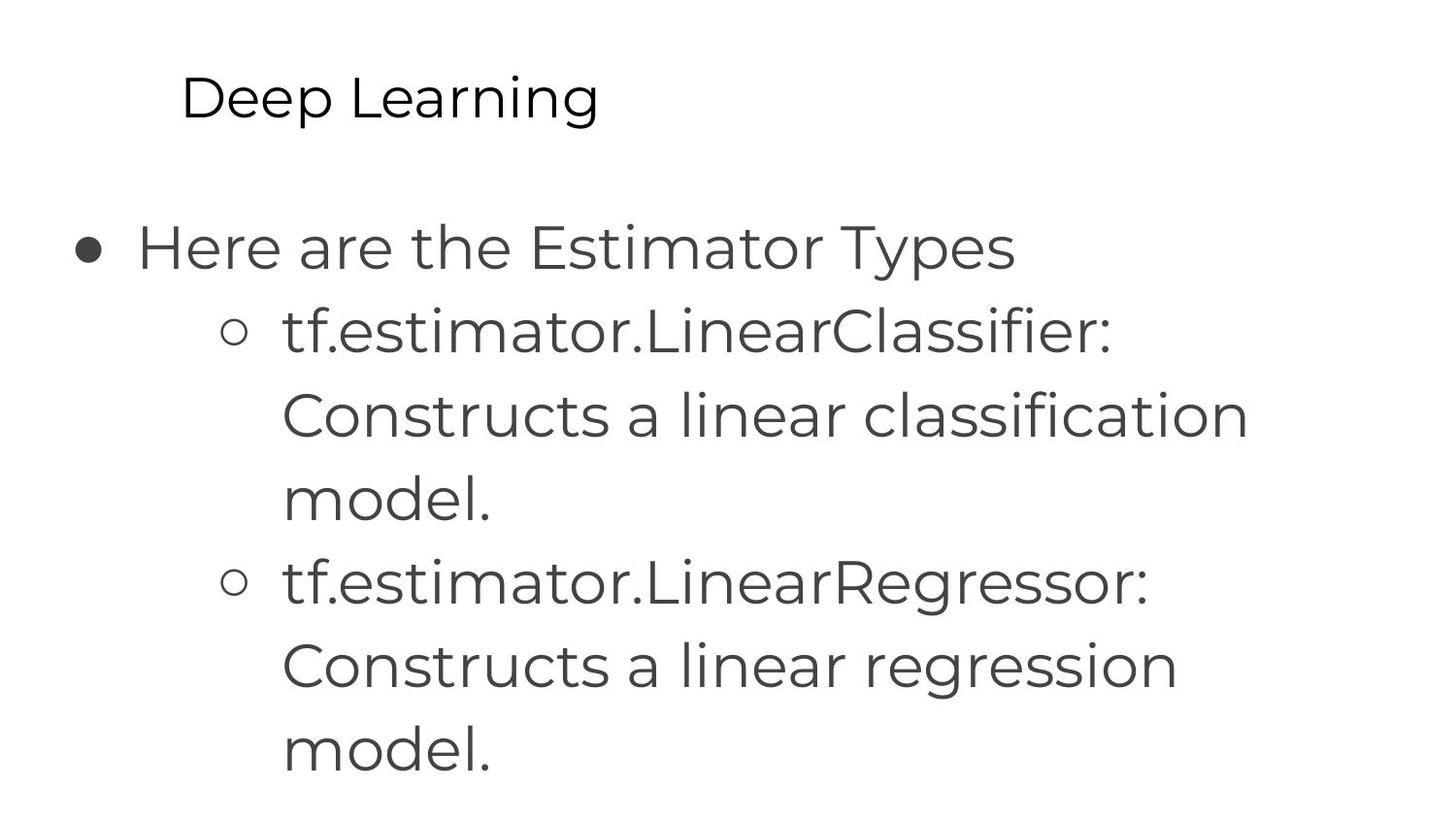

Deep Learning
Here are the Estimator Types
tf.estimator.LinearClassifier: Constructs a linear classification model.
tf.estimator.LinearRegressor: Constructs a linear regression model.